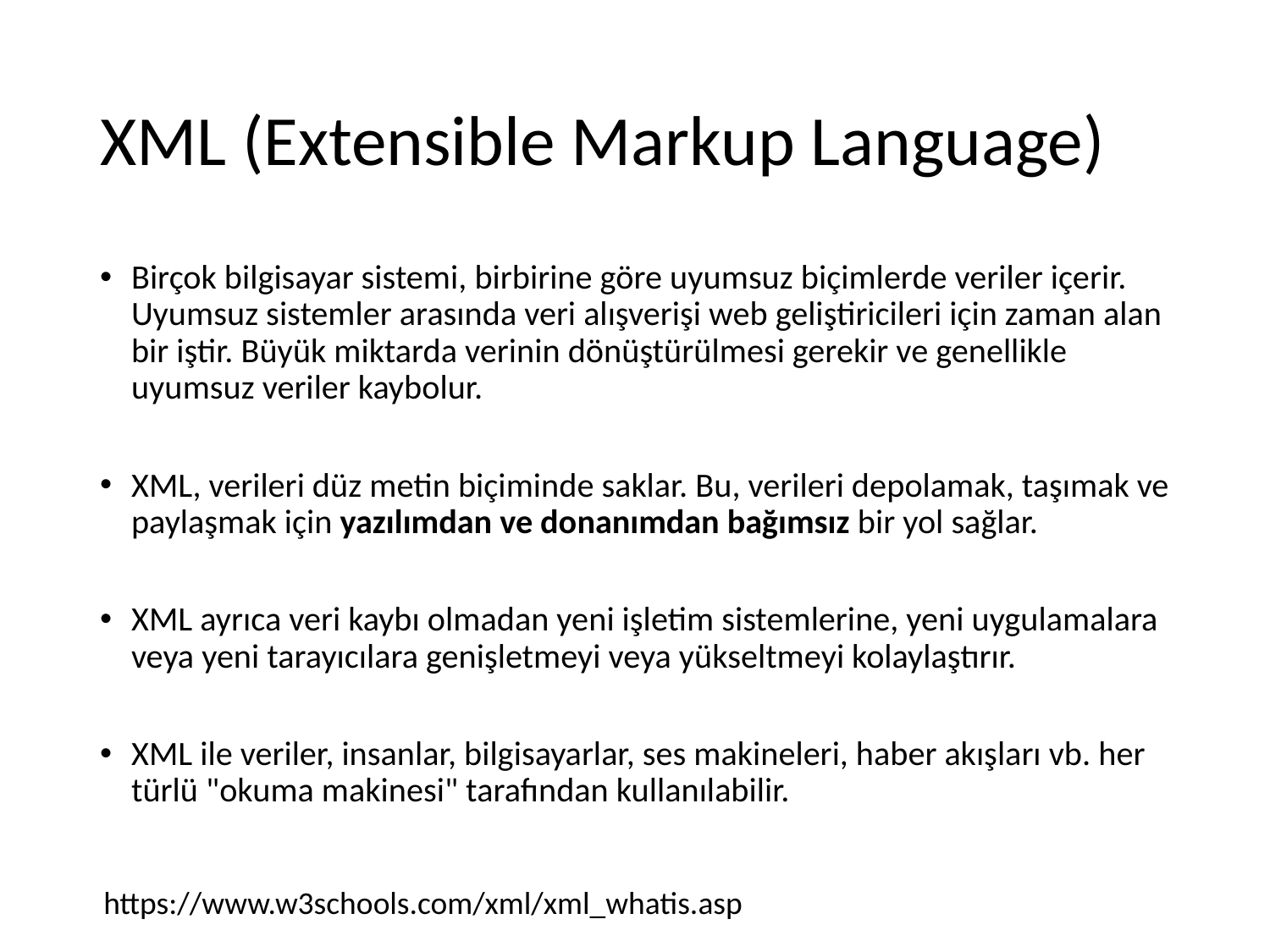

# XML (Extensible Markup Language)
Birçok bilgisayar sistemi, birbirine göre uyumsuz biçimlerde veriler içerir. Uyumsuz sistemler arasında veri alışverişi web geliştiricileri için zaman alan bir iştir. Büyük miktarda verinin dönüştürülmesi gerekir ve genellikle uyumsuz veriler kaybolur.

XML, verileri düz metin biçiminde saklar. Bu, verileri depolamak, taşımak ve paylaşmak için yazılımdan ve donanımdan bağımsız bir yol sağlar.

XML ayrıca veri kaybı olmadan yeni işletim sistemlerine, yeni uygulamalara veya yeni tarayıcılara genişletmeyi veya yükseltmeyi kolaylaştırır.

XML ile veriler, insanlar, bilgisayarlar, ses makineleri, haber akışları vb. her türlü "okuma makinesi" tarafından kullanılabilir.
https://www.w3schools.com/xml/xml_whatis.asp